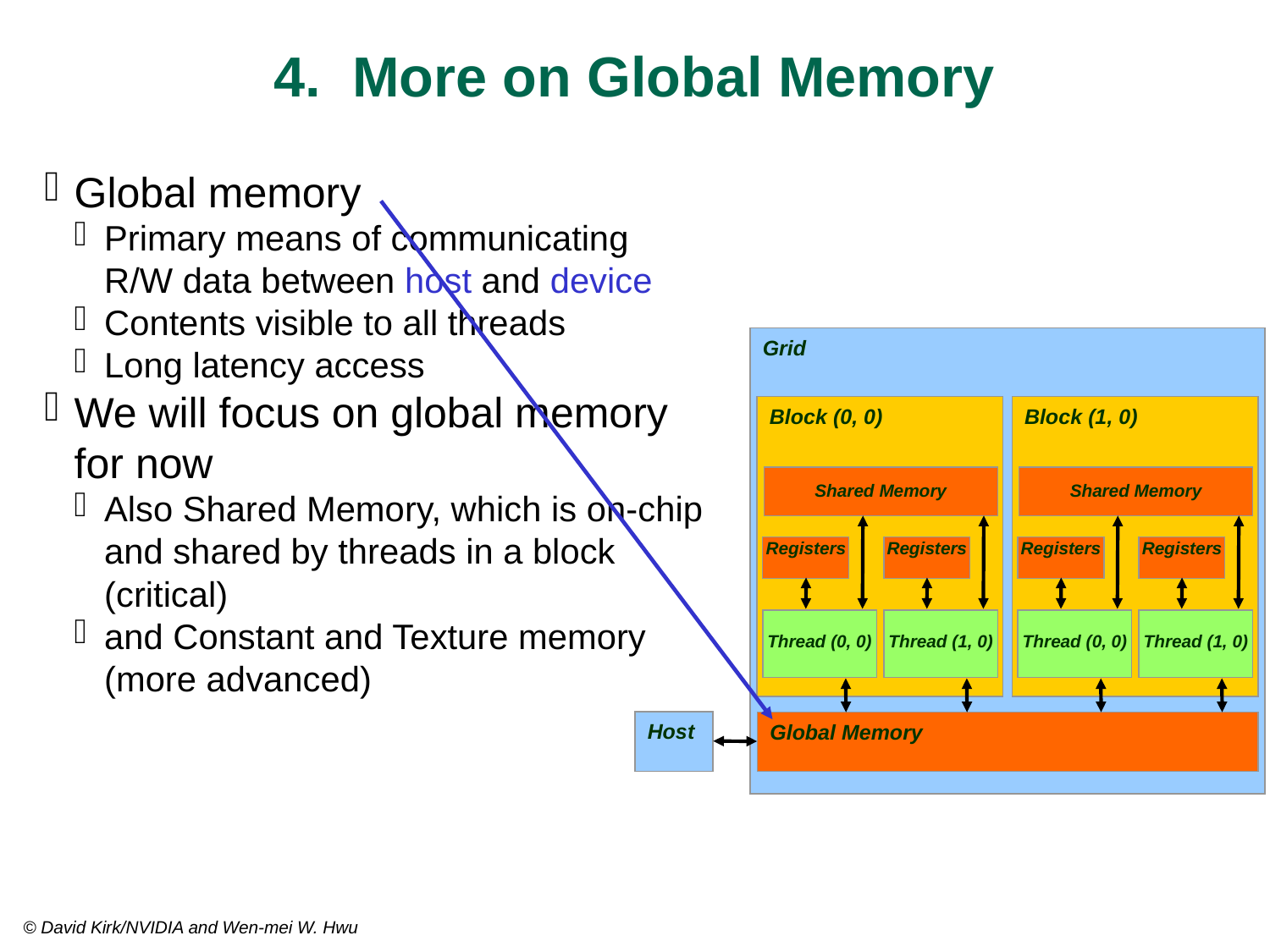

4.  More on Global Memory
Global memory
Primary means of communicating R/W data between host and device
Contents visible to all threads
Long latency access
We will focus on global memory for now
Also Shared Memory, which is on-chip and shared by threads in a block (critical)
and Constant and Texture memory (more advanced)

Grid
Block (0, 0)‏
Block (1, 0)‏
Shared Memory
Shared Memory

Registers
Registers
Registers
Registers

Thread (0, 0)‏
Thread (1, 0)‏
Thread (0, 0)‏
Thread (1, 0)‏

Host
Global Memory

© David Kirk/NVIDIA and Wen-mei W. Hwu